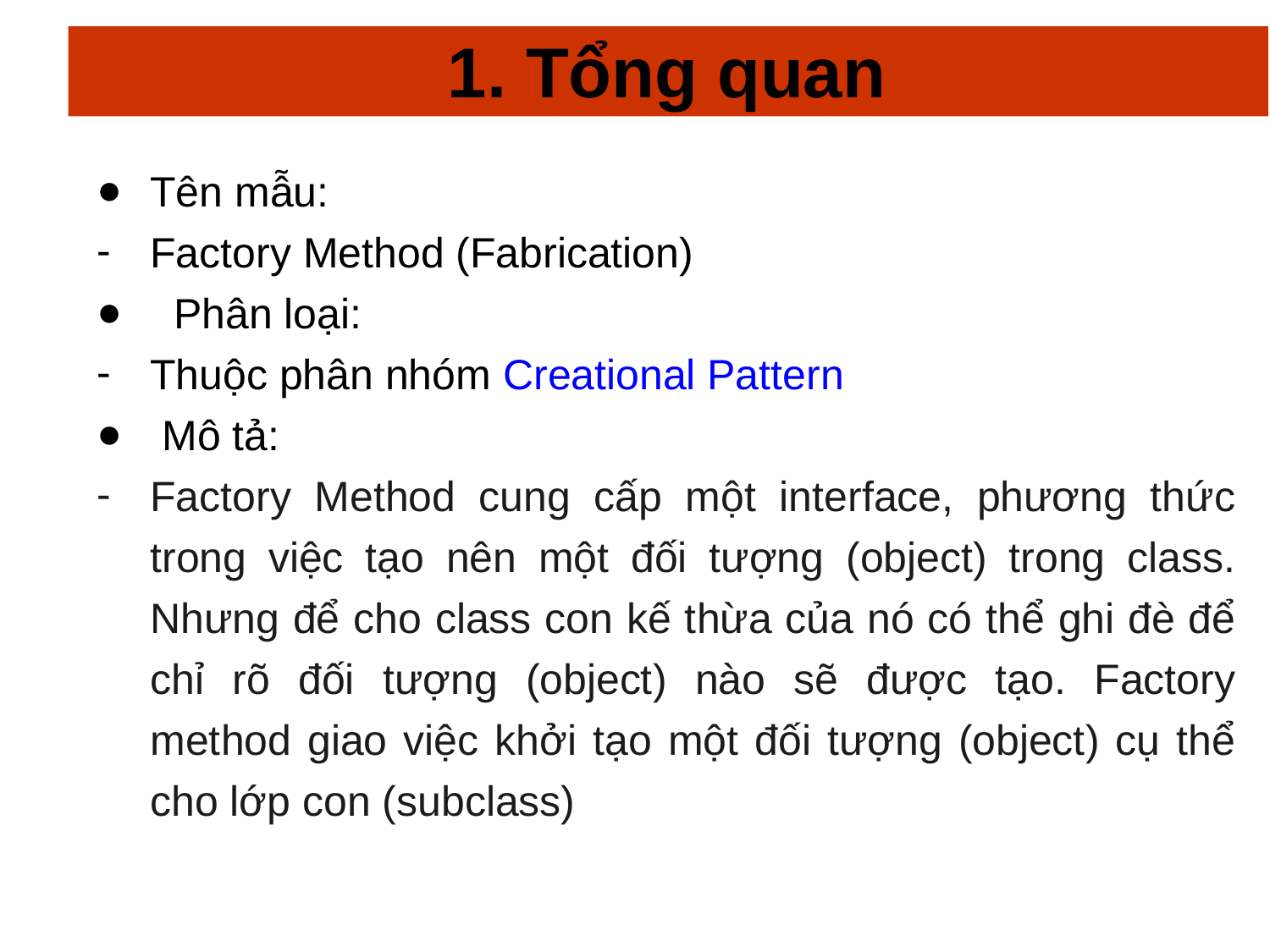

# 1. Tổng quan
Tên mẫu:
Factory Method (Fabrication)
  Phân loại:
Thuộc phân nhóm Creational Pattern
 Mô tả:
Factory Method cung cấp một interface, phương thức trong việc tạo nên một đối tượng (object) trong class. Nhưng để cho class con kế thừa của nó có thể ghi đè để chỉ rõ đối tượng (object) nào sẽ được tạo. Factory method giao việc khởi tạo một đối tượng (object) cụ thể cho lớp con (subclass)